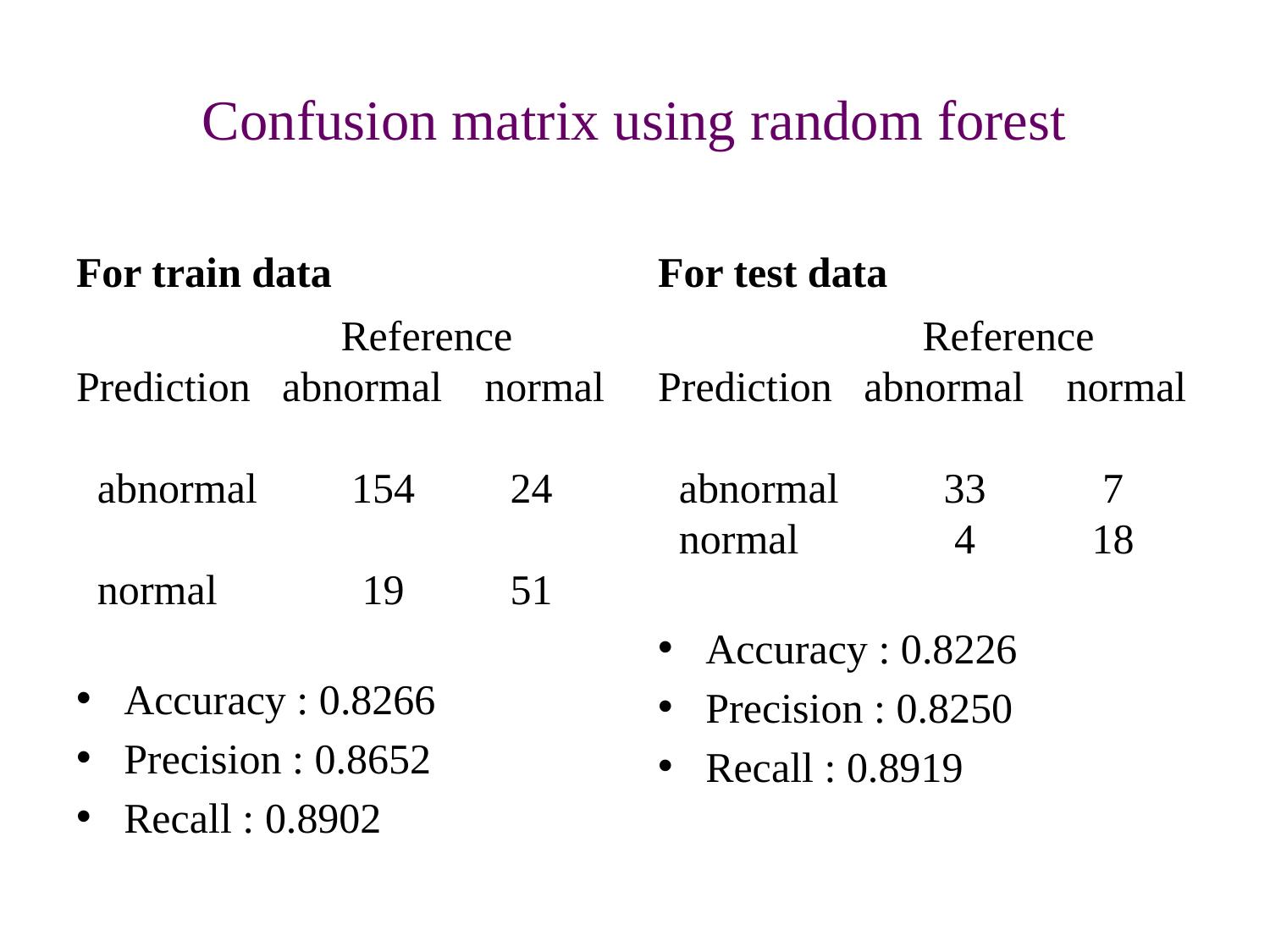

# Confusion matrix using random forest
For train data
For test data
	    	 Reference
Prediction   abnormal    normal
  abnormal	  154         24
  normal	   19          51

Accuracy : 0.8266
Precision : 0.8652
Recall : 0.8902
		 Reference
Prediction   abnormal    normal
  abnormal	   33           7
  normal	    4           18

Accuracy : 0.8226
Precision : 0.8250
Recall : 0.8919